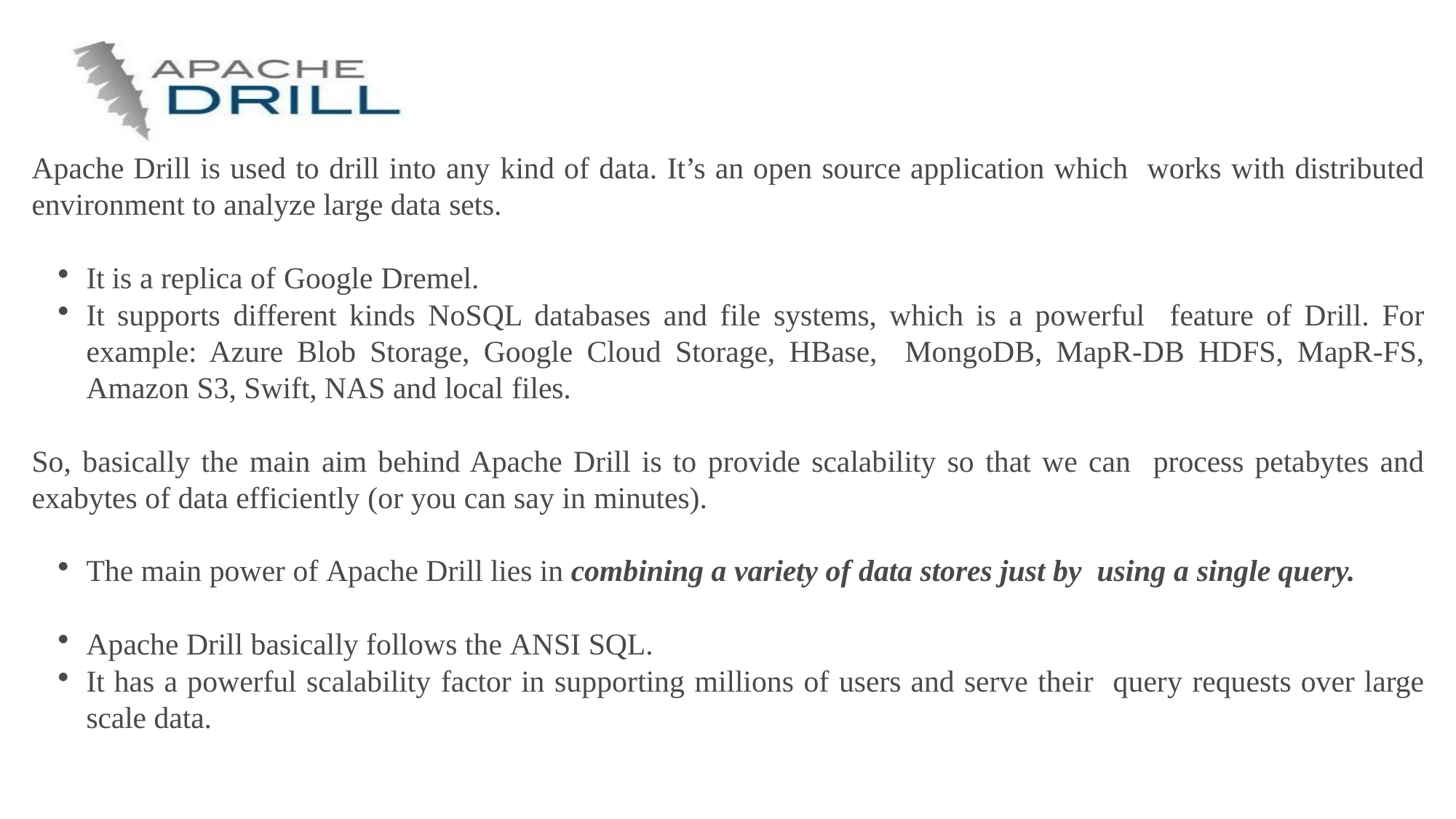

Apache Drill is used to drill into any kind of data. It’s an open source application which  works with distributed environment to analyze large data sets.

It is a replica of Google Dremel.
It supports different kinds NoSQL databases and file systems, which is a powerful  feature of Drill. For example: Azure Blob Storage, Google Cloud Storage, HBase,  MongoDB, MapR-DB HDFS, MapR-FS, Amazon S3, Swift, NAS and local files.

So, basically the main aim behind Apache Drill is to provide scalability so that we can  process petabytes and exabytes of data efficiently (or you can say in minutes).

The main power of Apache Drill lies in combining a variety of data stores just by  using a single query.

Apache Drill basically follows the ANSI SQL.
It has a powerful scalability factor in supporting millions of users and serve their  query requests over large scale data.